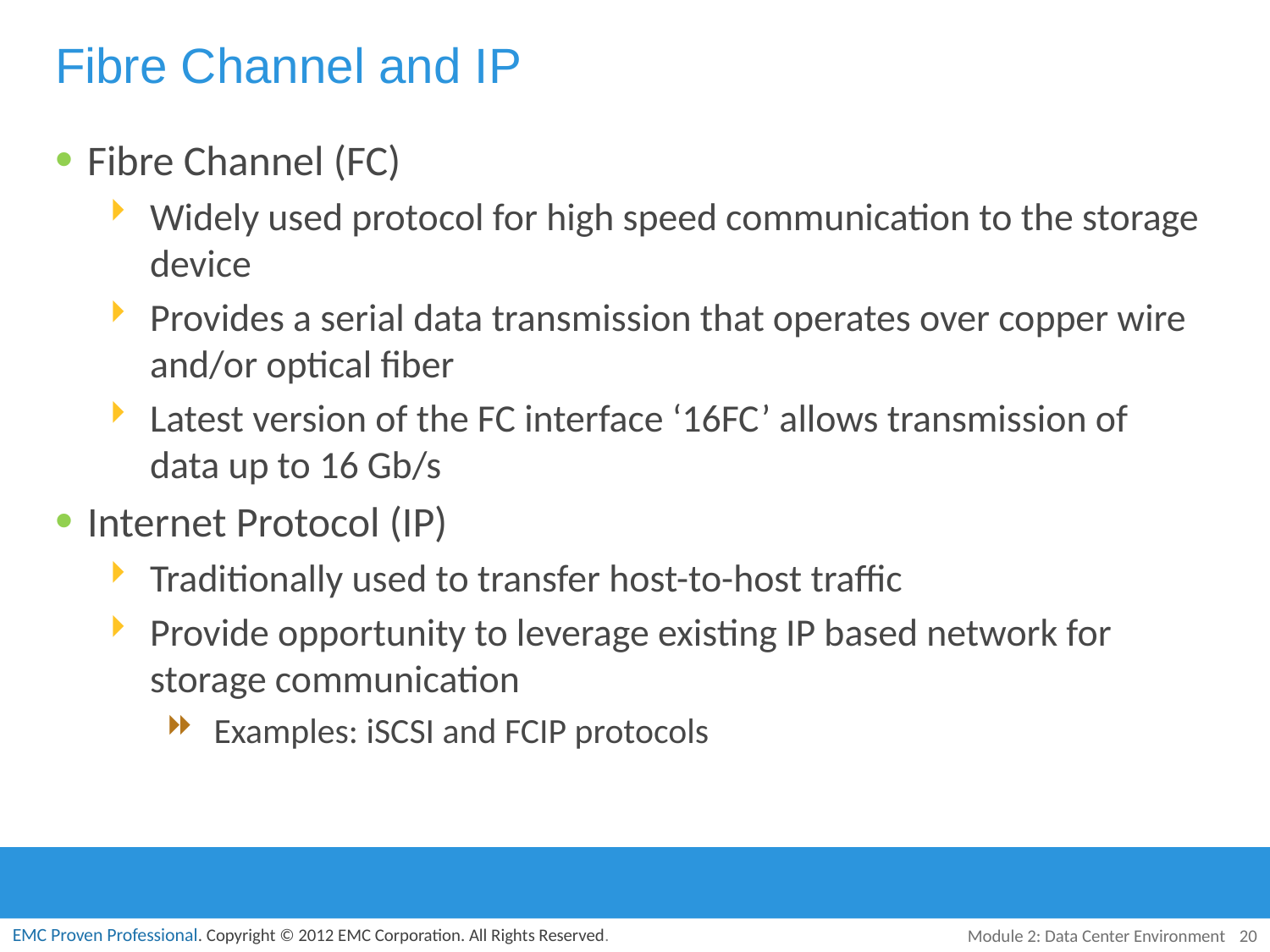

# Fibre Channel and IP
Fibre Channel (FC)
Widely used protocol for high speed communication to the storage device
Provides a serial data transmission that operates over copper wire and/or optical fiber
Latest version of the FC interface ‘16FC’ allows transmission of data up to 16 Gb/s
Internet Protocol (IP)
Traditionally used to transfer host-to-host traffic
Provide opportunity to leverage existing IP based network for storage communication
Examples: iSCSI and FCIP protocols
Module 2: Data Center Environment
20